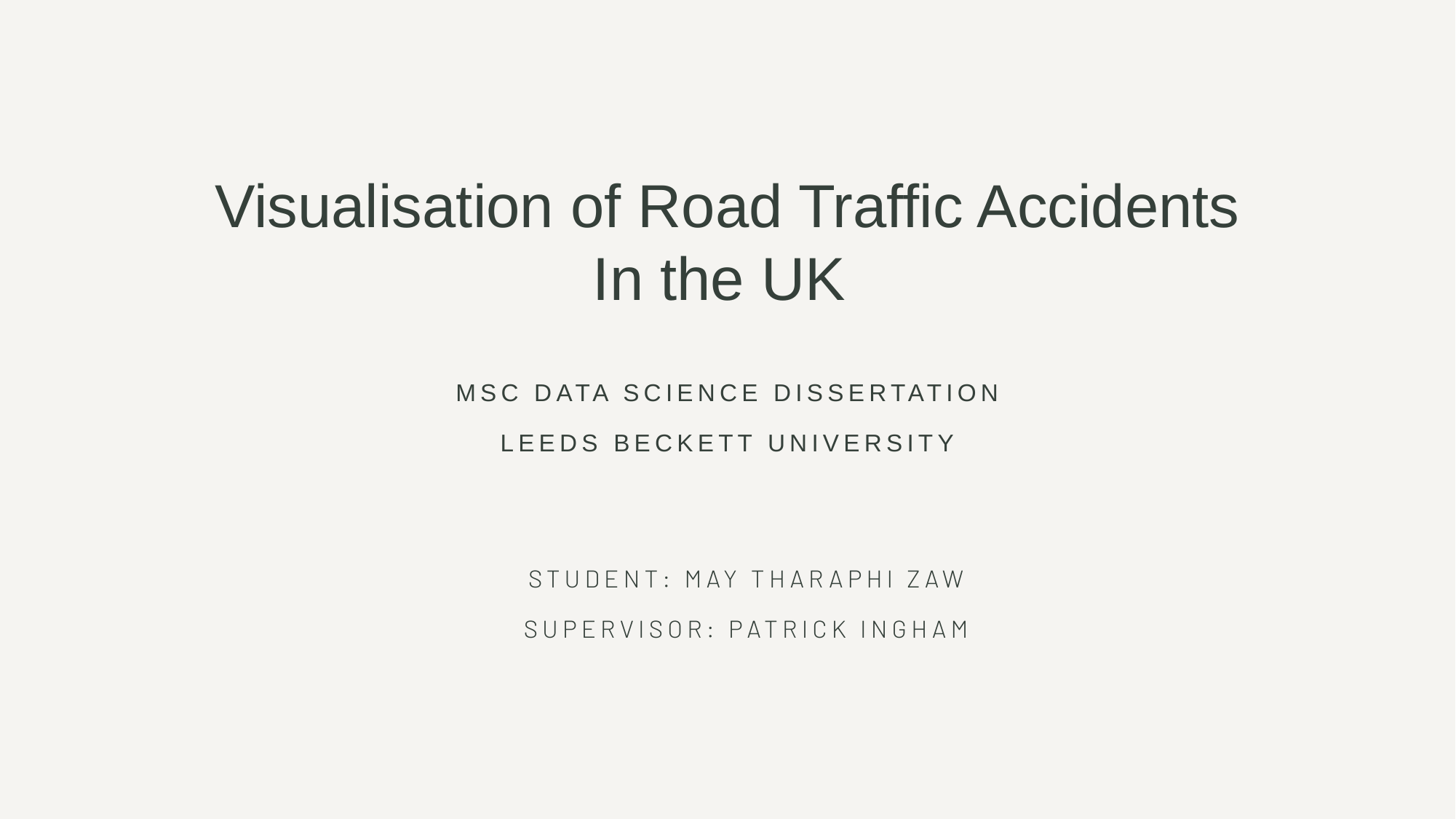

# Visualisation of Road Traffic Accidents In the UK
MSc data science Dissertation
Leeds beckett university
Student: May Tharaphi Zaw
Supervisor: Patrick Ingham